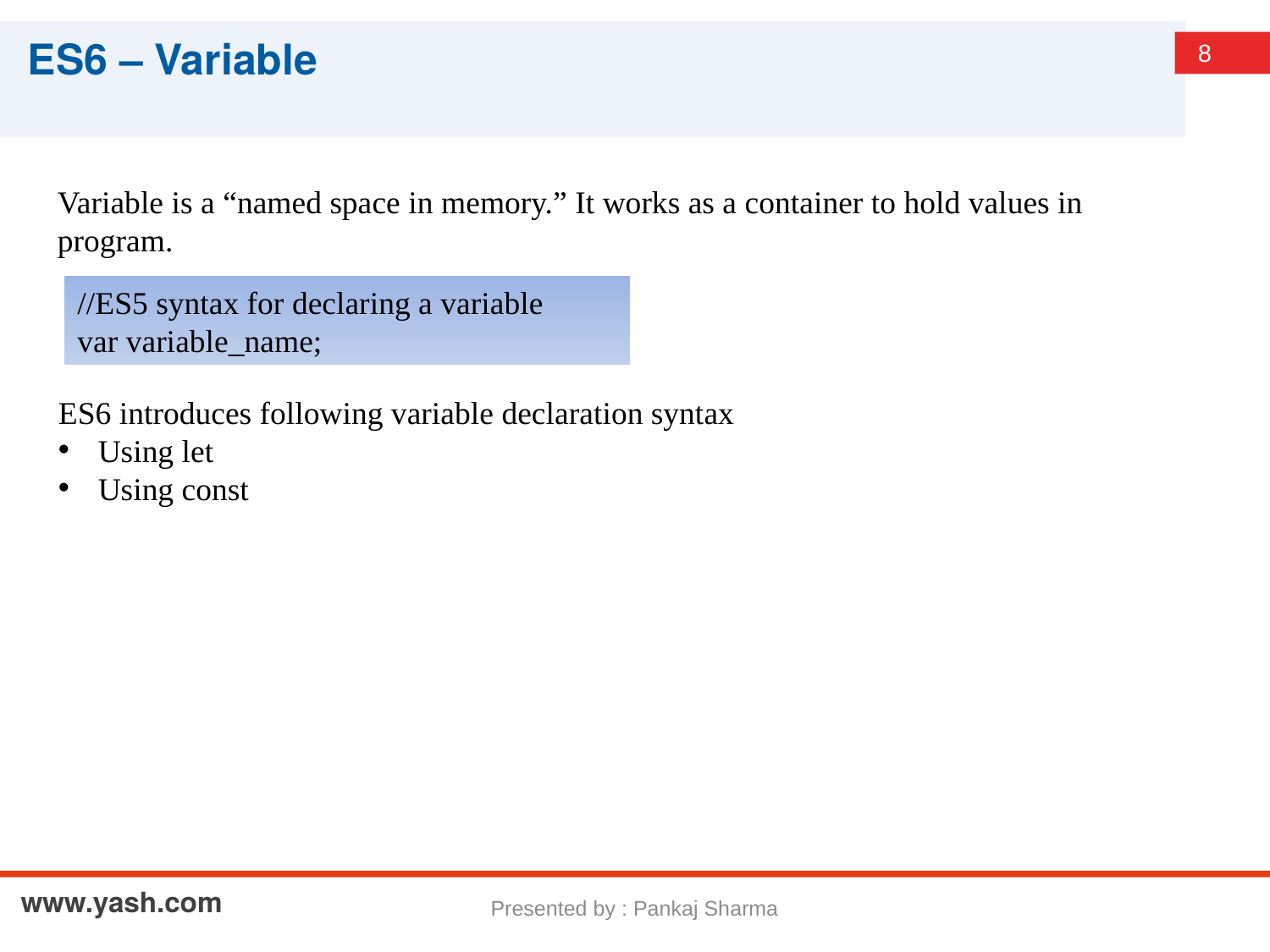

# ES6 – Variable
Variable is a “named space in memory.” It works as a container to hold values in program.
//ES5 syntax for declaring a variable
var variable_name;
ES6 introduces following variable declaration syntax
Using let
Using const
Presented by : Pankaj Sharma